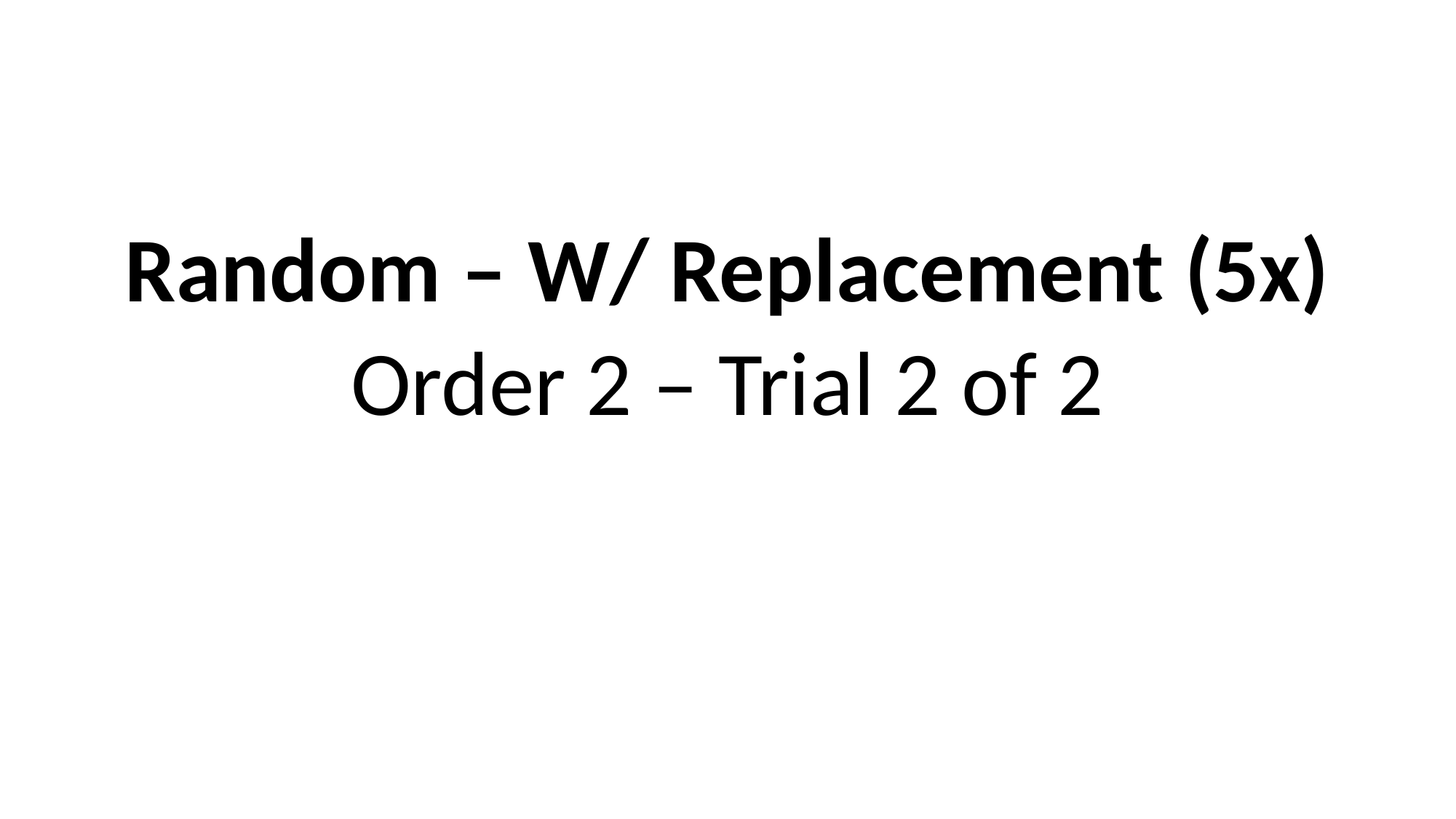

Random – W/ Replacement (5x)
Order 2 – Trial 2 of 2